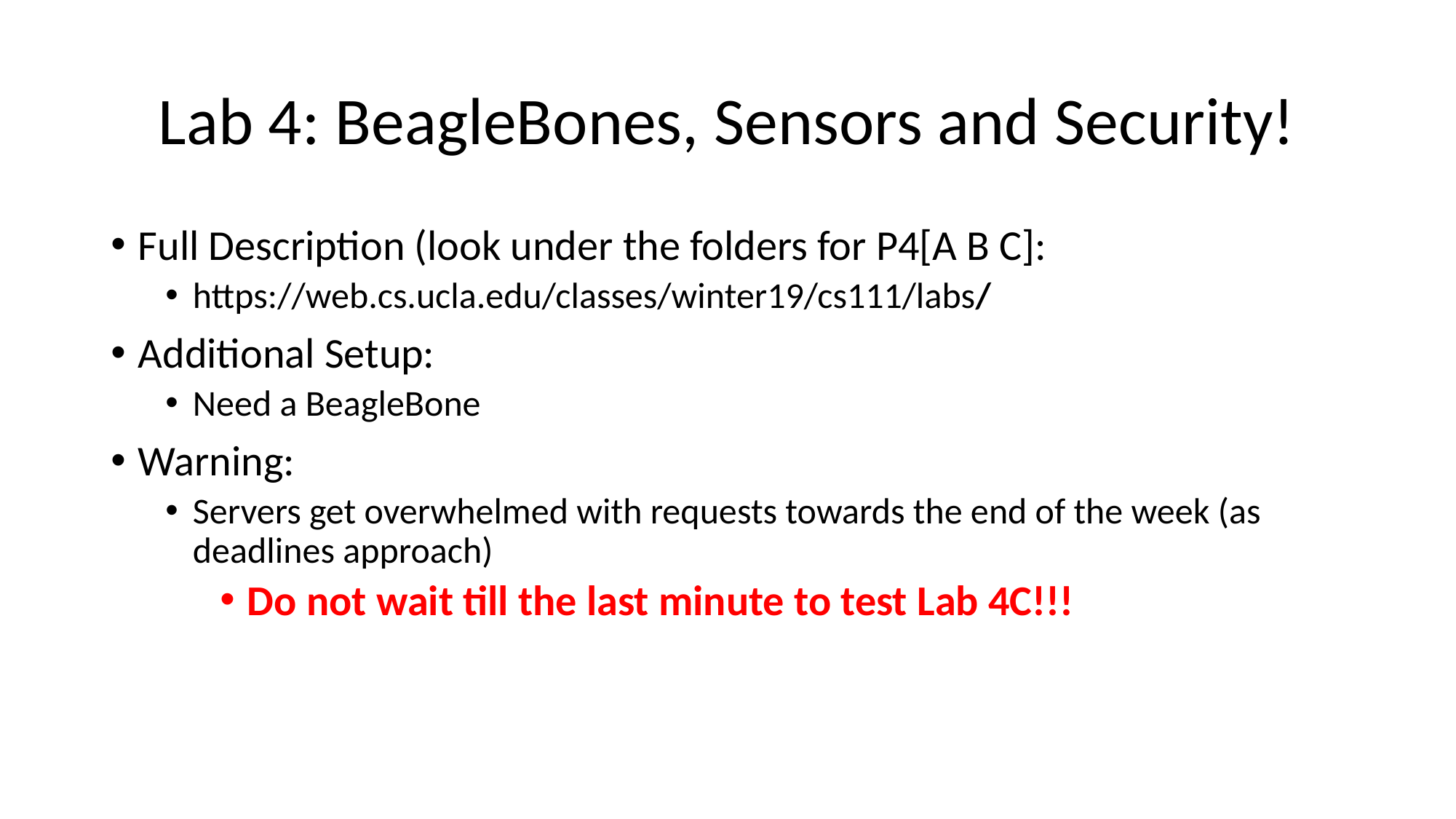

# Lab 4: BeagleBones, Sensors and Security!
Full Description (look under the folders for P4[A B C]:
https://web.cs.ucla.edu/classes/winter19/cs111/labs/
Additional Setup:
Need a BeagleBone
Warning:
Servers get overwhelmed with requests towards the end of the week (as deadlines approach)
Do not wait till the last minute to test Lab 4C!!!